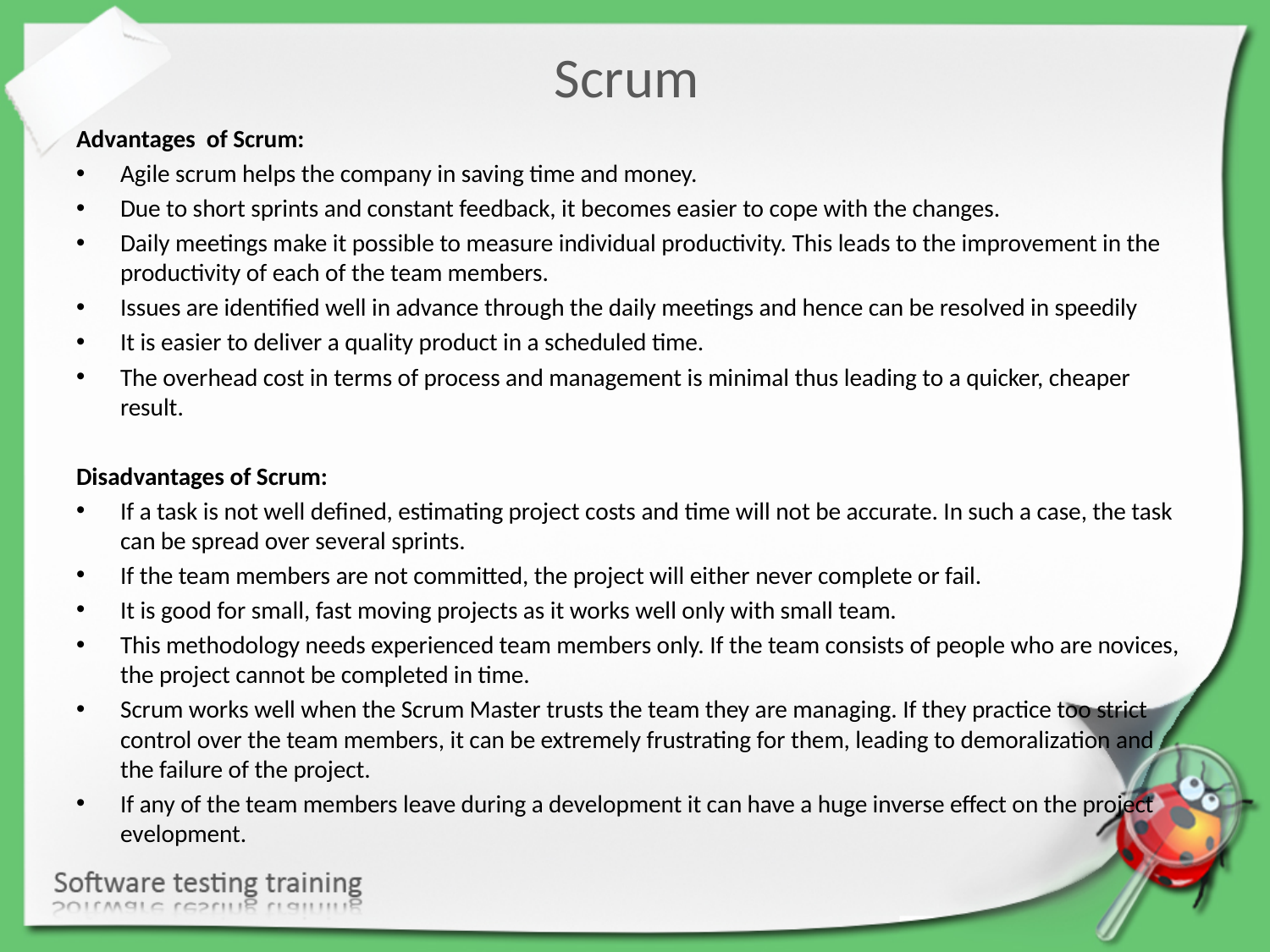

Scrum
Advantages  of Scrum:
Agile scrum helps the company in saving time and money.
Due to short sprints and constant feedback, it becomes easier to cope with the changes.
Daily meetings make it possible to measure individual productivity. This leads to the improvement in the productivity of each of the team members.
Issues are identified well in advance through the daily meetings and hence can be resolved in speedily
It is easier to deliver a quality product in a scheduled time.
The overhead cost in terms of process and management is minimal thus leading to a quicker, cheaper result.

Disadvantages of Scrum:
If a task is not well defined, estimating project costs and time will not be accurate. In such a case, the task can be spread over several sprints.
If the team members are not committed, the project will either never complete or fail.
It is good for small, fast moving projects as it works well only with small team.
This methodology needs experienced team members only. If the team consists of people who are novices, the project cannot be completed in time.
Scrum works well when the Scrum Master trusts the team they are managing. If they practice too strict control over the team members, it can be extremely frustrating for them, leading to demoralization and the failure of the project.
If any of the team members leave during a development it can have a huge inverse effect on the project evelopment.